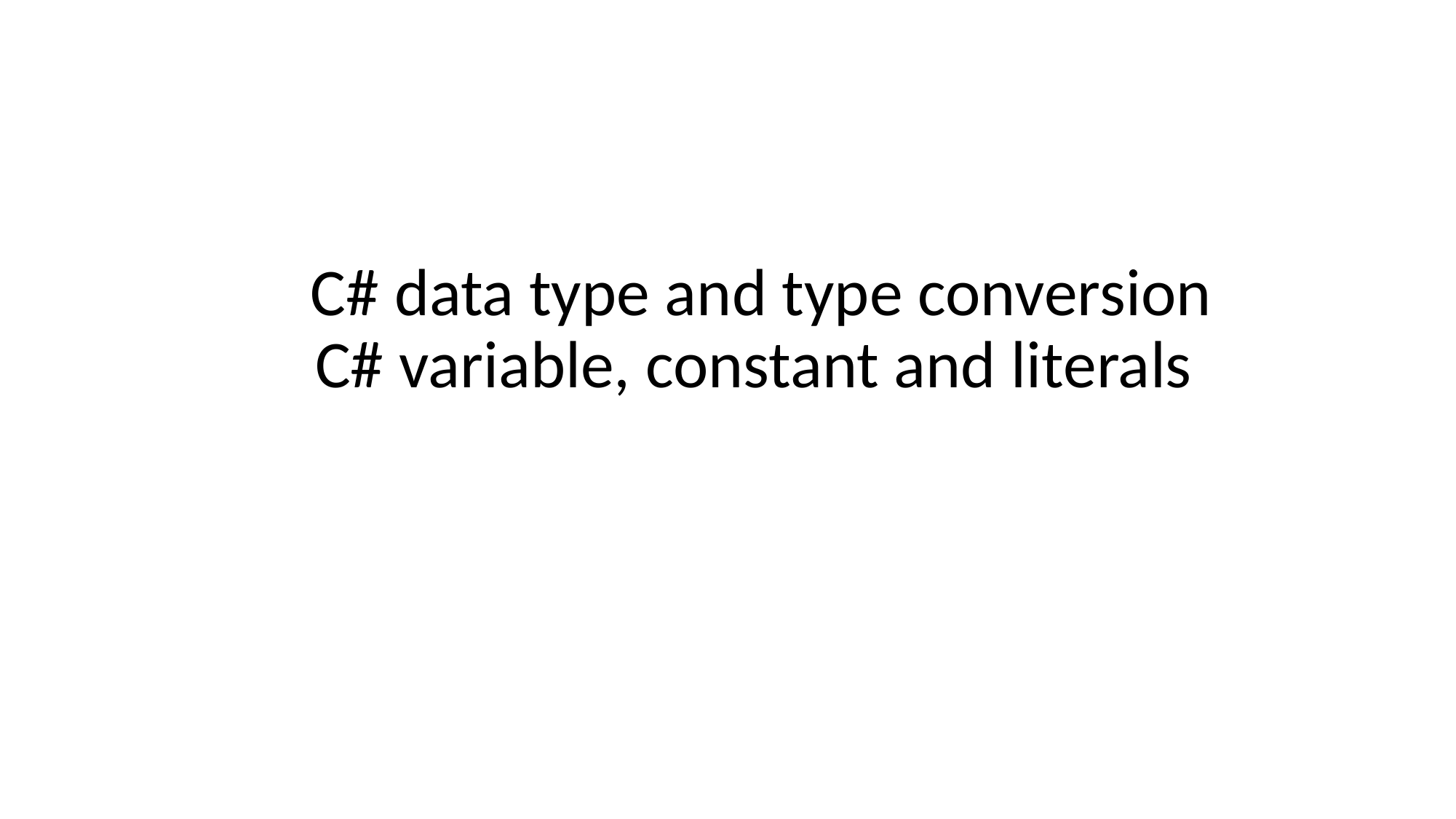

# C# data type and type conversion C# variable, constant and literals